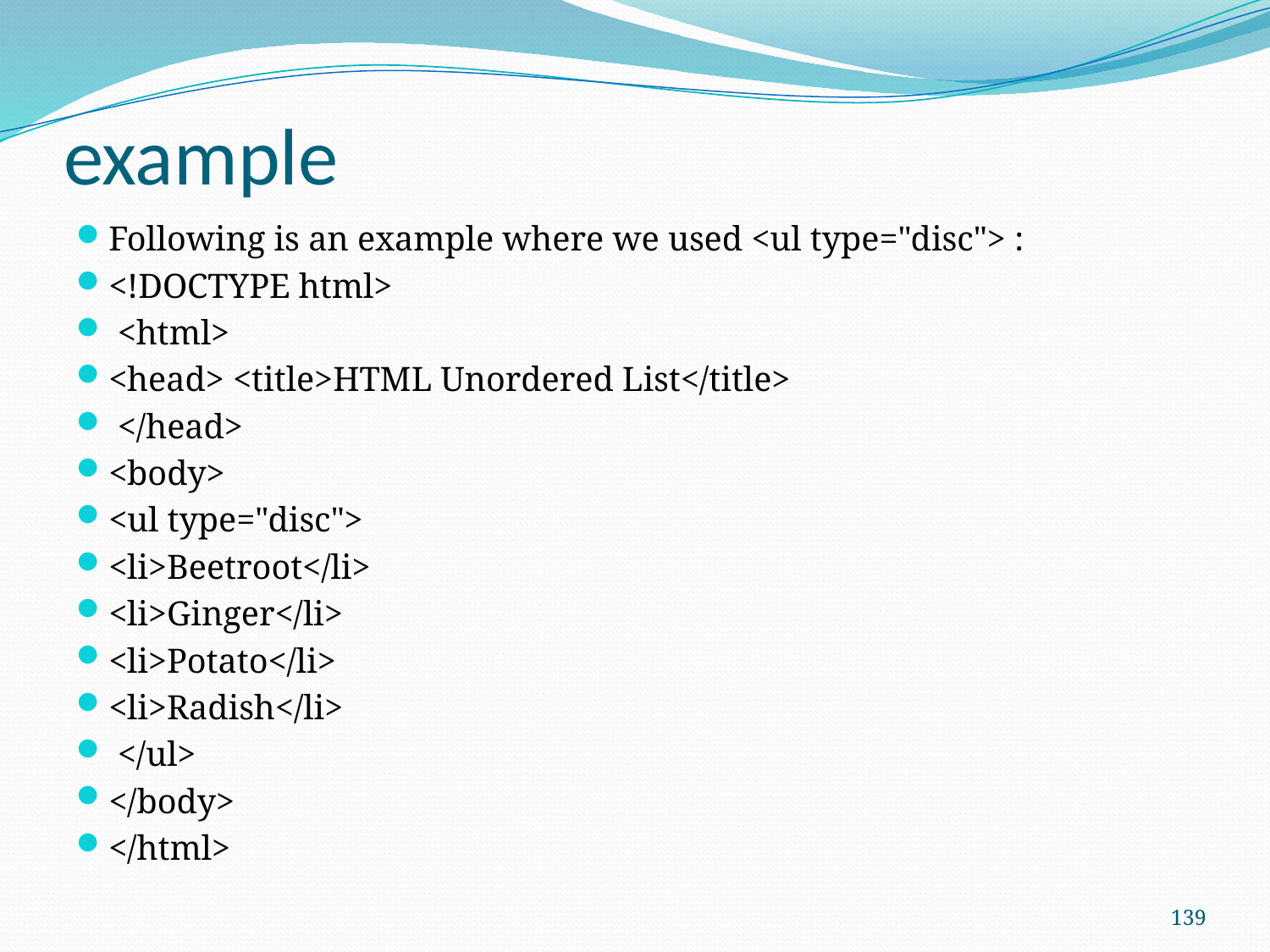

# example
Following is an example where we used <ul type="disc"> :
<!DOCTYPE html>
 <html>
<head> <title>HTML Unordered List</title>
 </head>
<body>
<ul type="disc">
<li>Beetroot</li>
<li>Ginger</li>
<li>Potato</li>
<li>Radish</li>
 </ul>
</body>
</html>
139